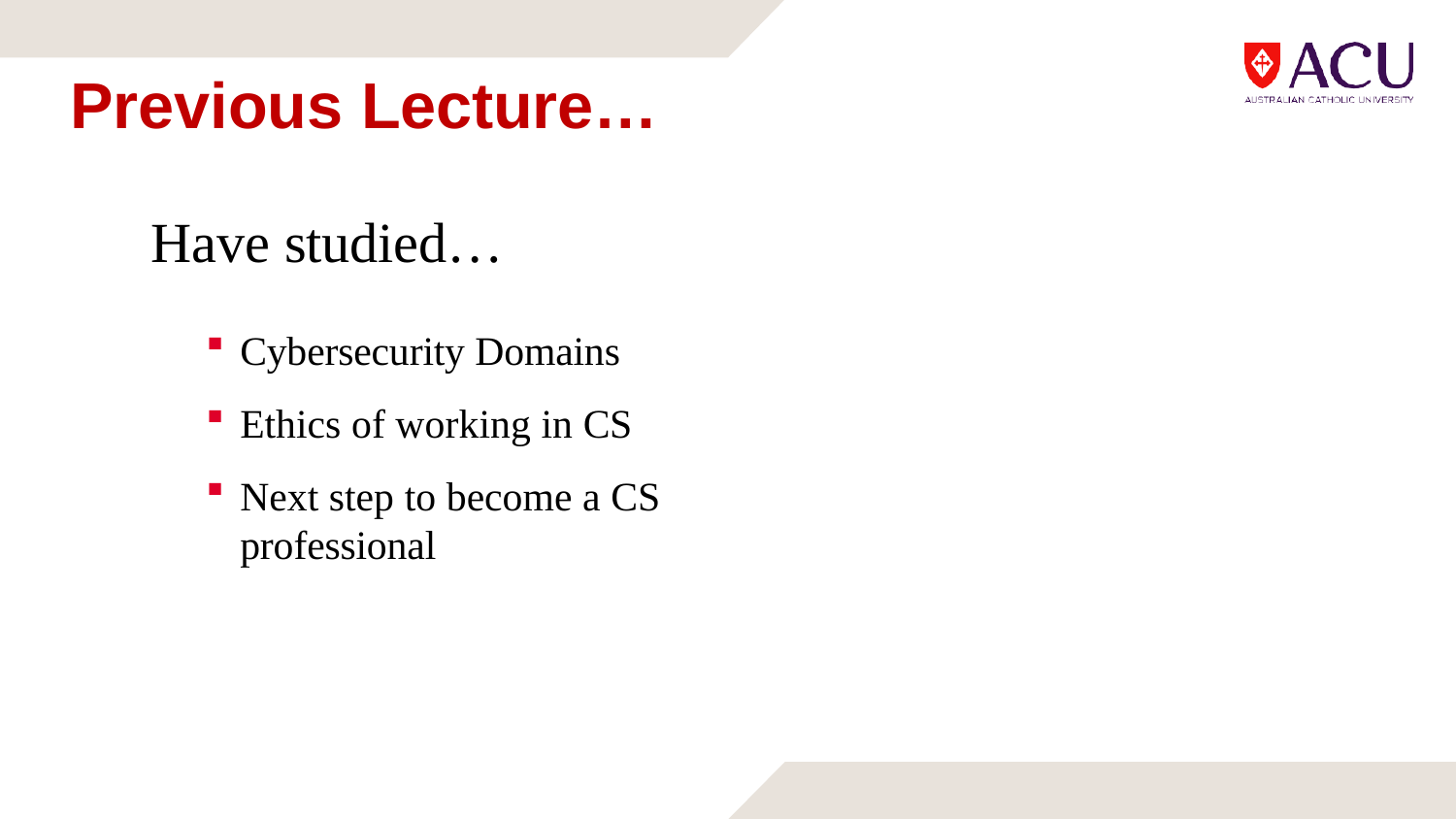

# Previous Lecture…
Have studied…
Cybersecurity Domains
Ethics of working in CS
Next step to become a CS professional